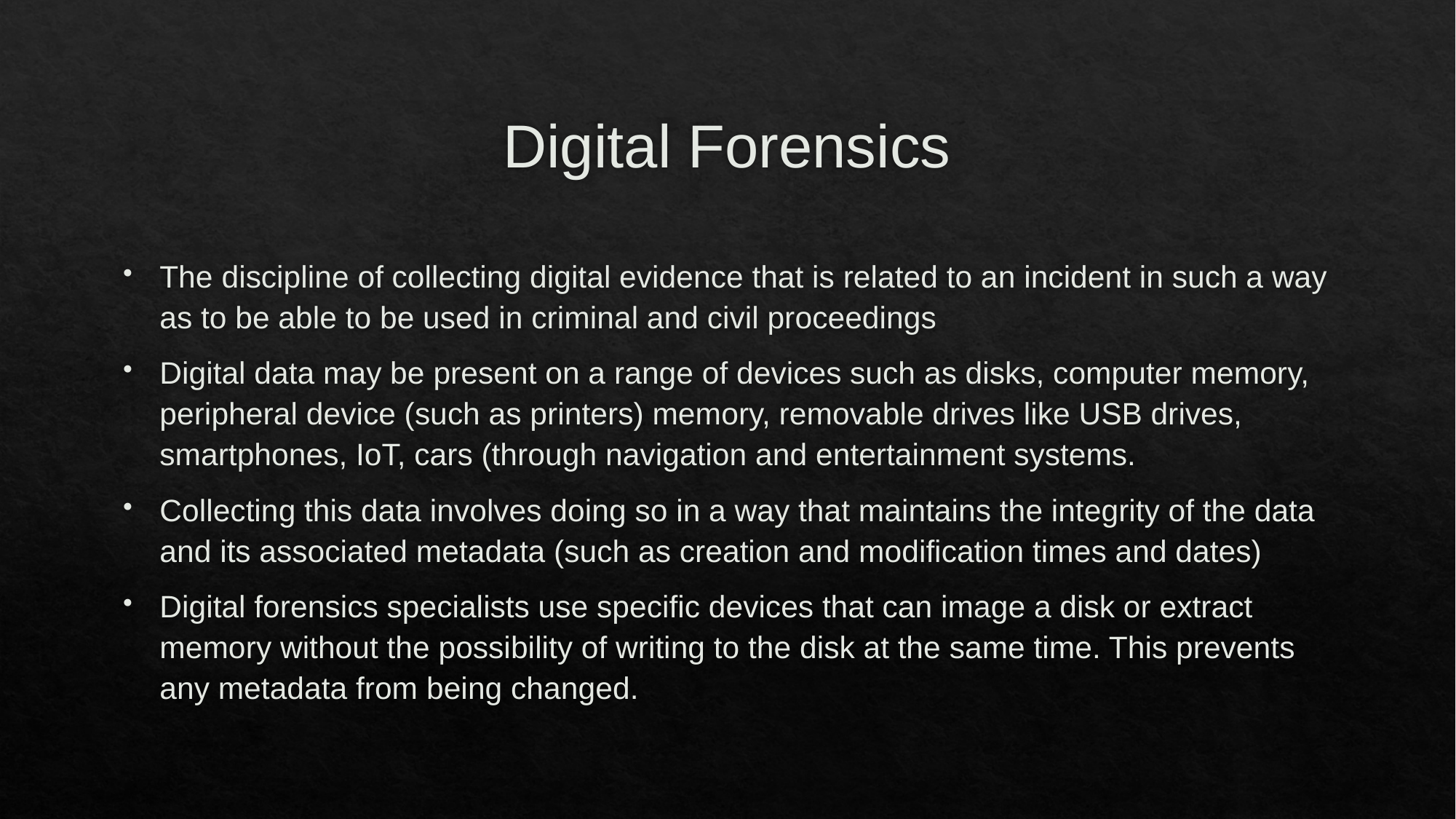

# Digital Forensics
The discipline of collecting digital evidence that is related to an incident in such a way as to be able to be used in criminal and civil proceedings
Digital data may be present on a range of devices such as disks, computer memory, peripheral device (such as printers) memory, removable drives like USB drives, smartphones, IoT, cars (through navigation and entertainment systems.
Collecting this data involves doing so in a way that maintains the integrity of the data and its associated metadata (such as creation and modification times and dates)
Digital forensics specialists use specific devices that can image a disk or extract memory without the possibility of writing to the disk at the same time. This prevents any metadata from being changed.